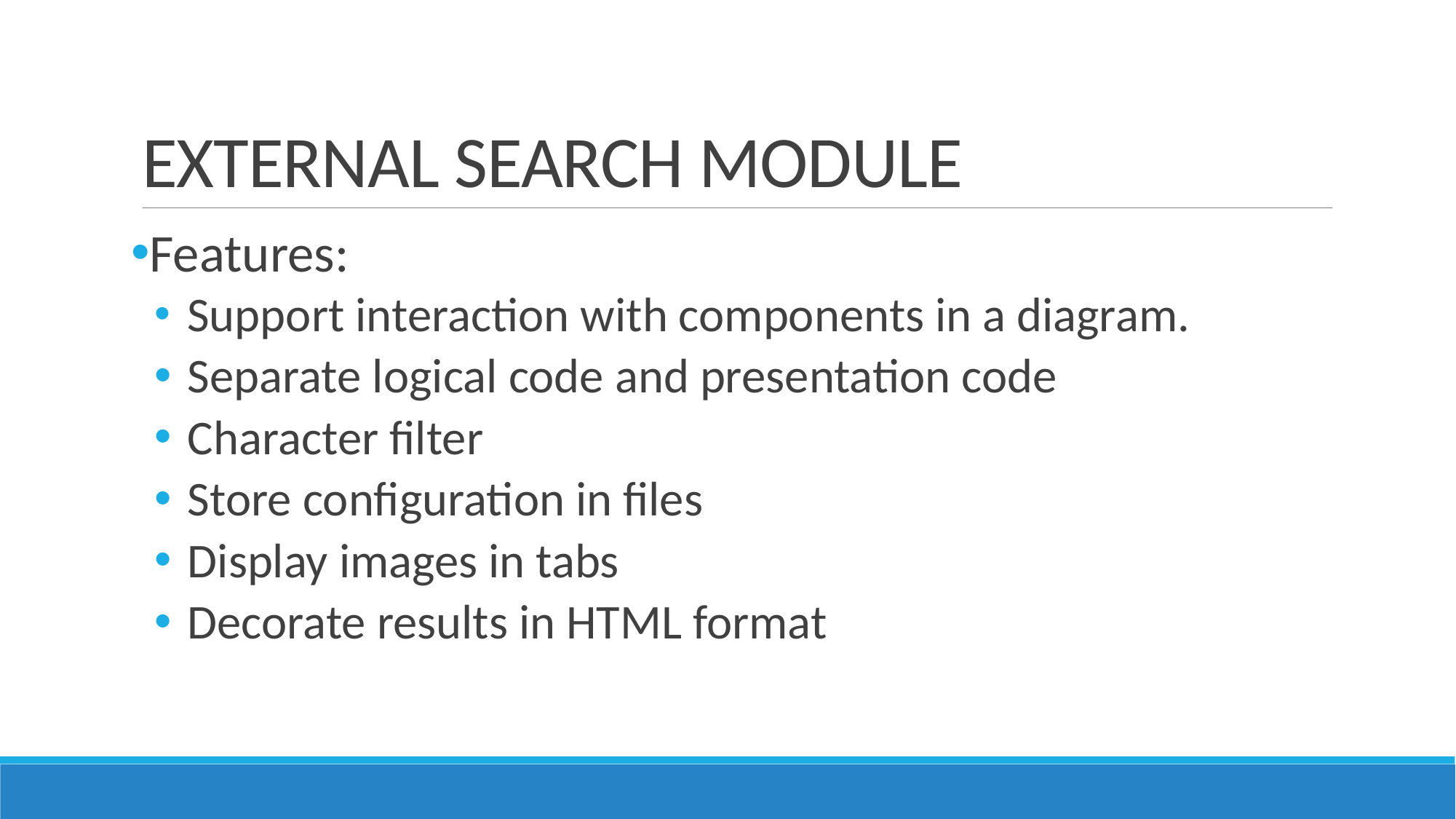

# EXTERNAL SEARCH MODULE
Features:
 Support interaction with components in a diagram.
 Separate logical code and presentation code
 Character filter
 Store configuration in files
 Display images in tabs
 Decorate results in HTML format